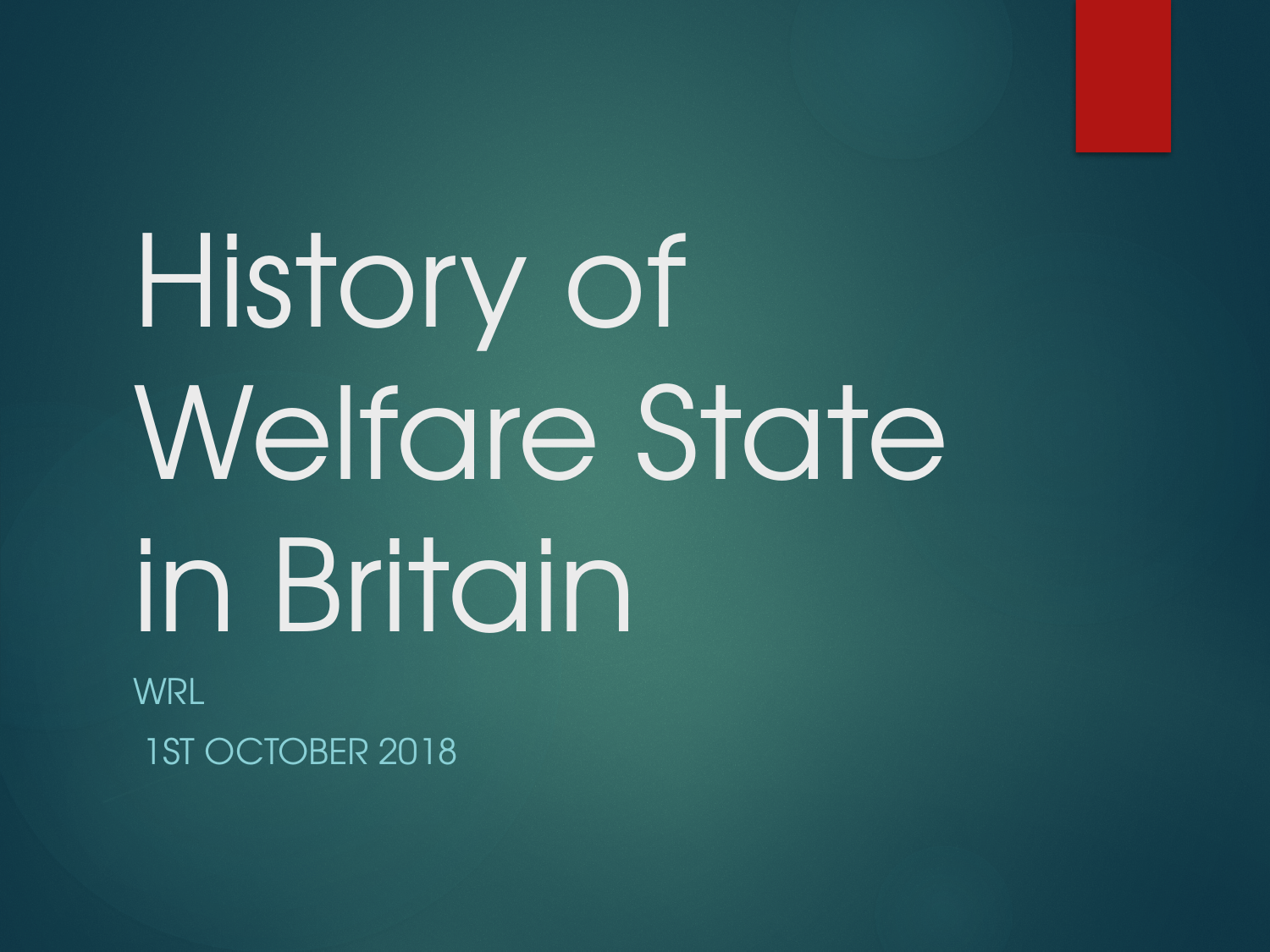

# History of Welfare State in Britain
WRL
 1st October 2018